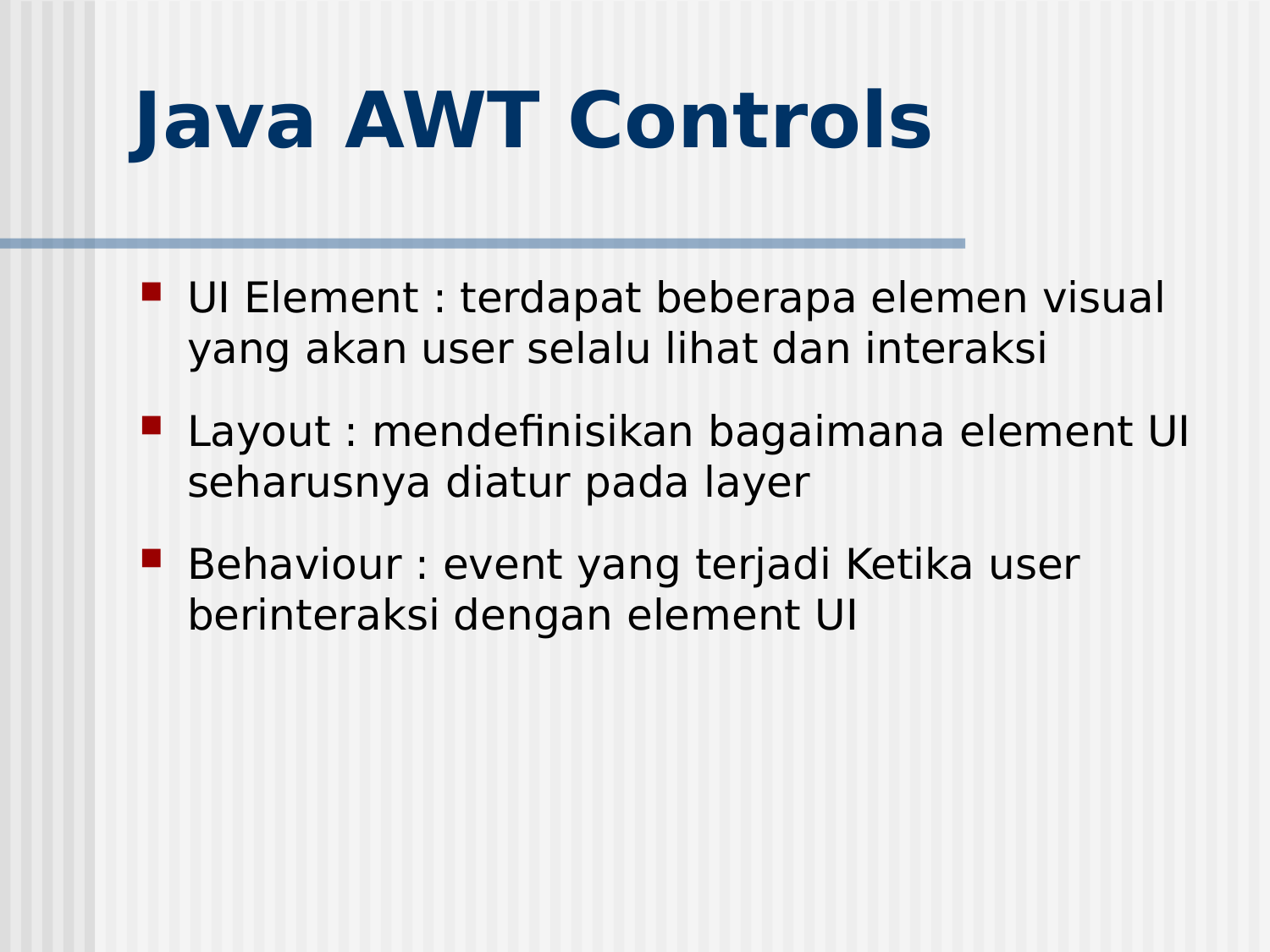

# Java AWT Controls
UI Element : terdapat beberapa elemen visual yang akan user selalu lihat dan interaksi
Layout : mendefinisikan bagaimana element UI seharusnya diatur pada layer
Behaviour : event yang terjadi Ketika user berinteraksi dengan element UI